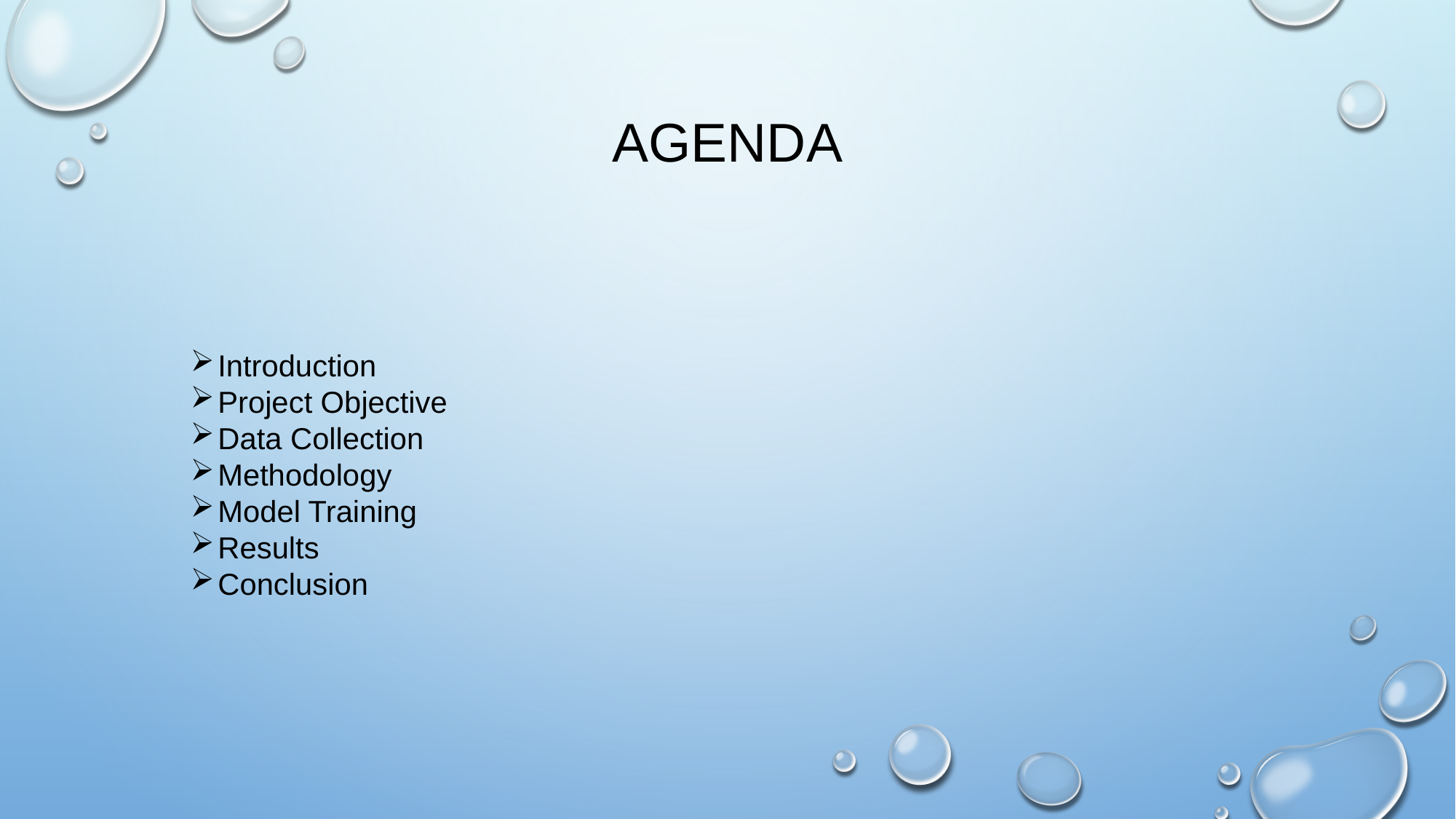

# agenda

Introduction
Project Objective
Data Collection
Methodology
Model Training
Results
Conclusion